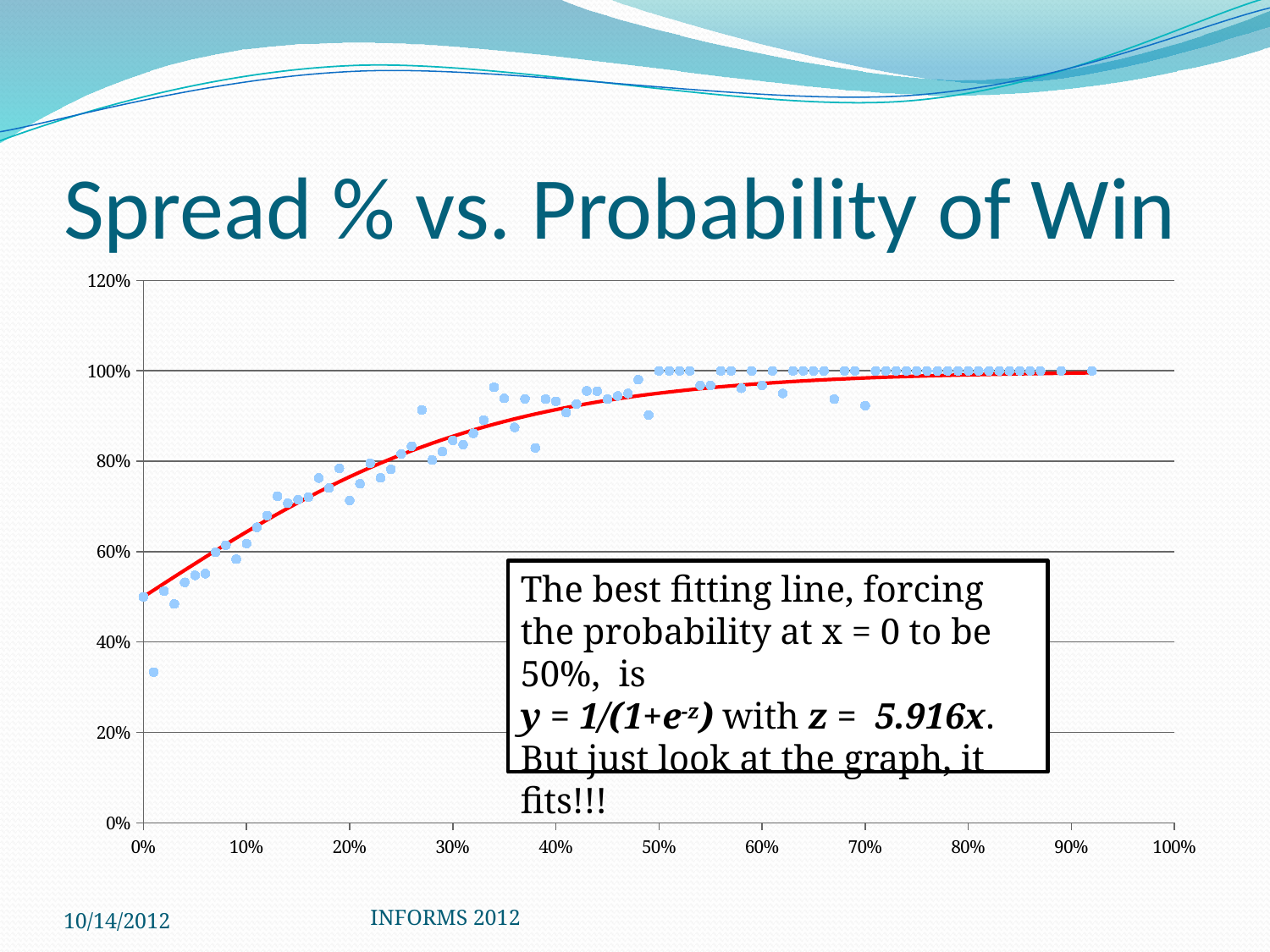

# Spread % vs. Probability of Win

### Chart

| Category |  |  |
|---|---|---|
The best fitting line, forcing the probability at x = 0 to be 50%,  is
y = 1/(1+e-z) with z =  5.916x.  But just look at the graph, it fits!!!
10/14/2012
INFORMS 2012